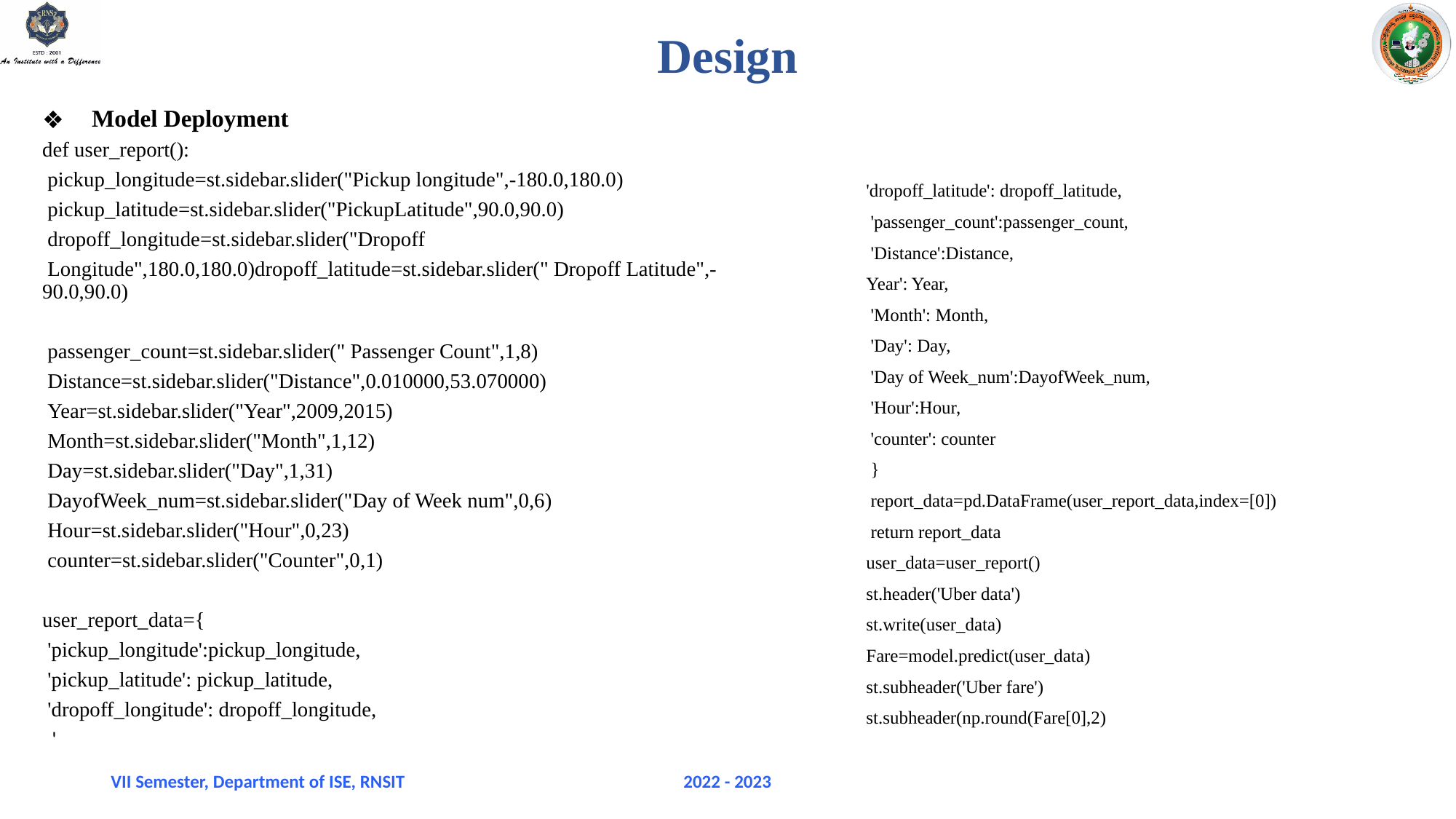

# Design

Model Deployment
def user_report():
 pickup_longitude=st.sidebar.slider("Pickup longitude",-180.0,180.0)
 pickup_latitude=st.sidebar.slider("PickupLatitude",90.0,90.0)
 dropoff_longitude=st.sidebar.slider("Dropoff
 Longitude",180.0,180.0)dropoff_latitude=st.sidebar.slider(" Dropoff Latitude",-90.0,90.0)

 passenger_count=st.sidebar.slider(" Passenger Count",1,8)
 Distance=st.sidebar.slider("Distance",0.010000,53.070000)
 Year=st.sidebar.slider("Year",2009,2015)
 Month=st.sidebar.slider("Month",1,12)
 Day=st.sidebar.slider("Day",1,31)
 DayofWeek_num=st.sidebar.slider("Day of Week num",0,6)
 Hour=st.sidebar.slider("Hour",0,23)
 counter=st.sidebar.slider("Counter",0,1)

user_report_data={
 'pickup_longitude':pickup_longitude,
 'pickup_latitude': pickup_latitude,
 'dropoff_longitude': dropoff_longitude,
  '

'dropoff_latitude': dropoff_latitude,
 'passenger_count':passenger_count,
 'Distance':Distance,
Year': Year,
 'Month': Month,
 'Day': Day,
 'Day of Week_num':DayofWeek_num,
 'Hour':Hour,
 'counter': counter
 }
 report_data=pd.DataFrame(user_report_data,index=[0])
 return report_data
user_data=user_report()
st.header('Uber data')
st.write(user_data)
Fare=model.predict(user_data)
st.subheader('Uber fare')
st.subheader(np.round(Fare[0],2)

VII Semester, Department of ISE, RNSIT
2022 - 2023
11